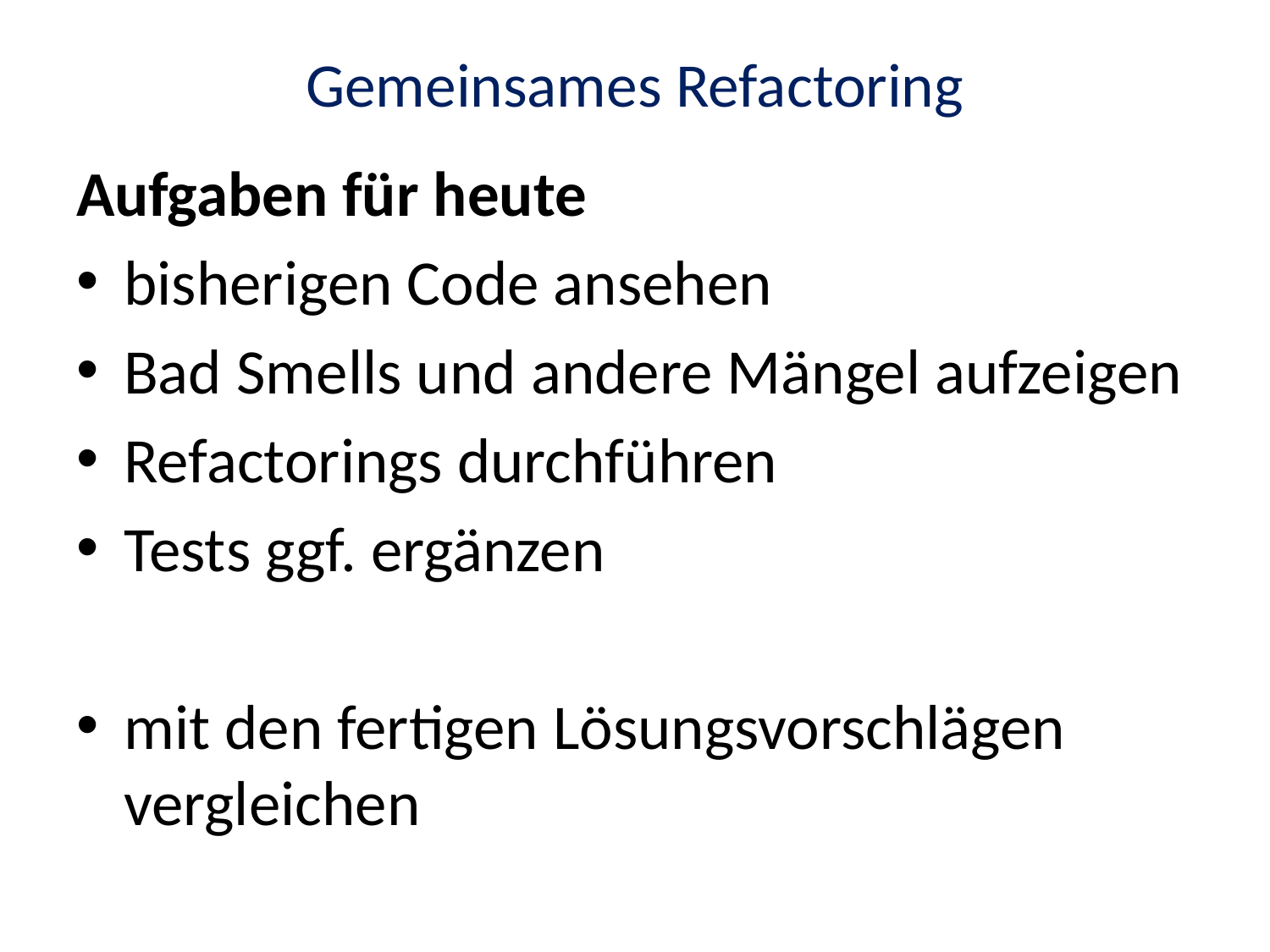

# Gemeinsames Refactoring
Aufgaben für heute
bisherigen Code ansehen
Bad Smells und andere Mängel aufzeigen
Refactorings durchführen
Tests ggf. ergänzen

mit den fertigen Lösungsvorschlägen vergleichen